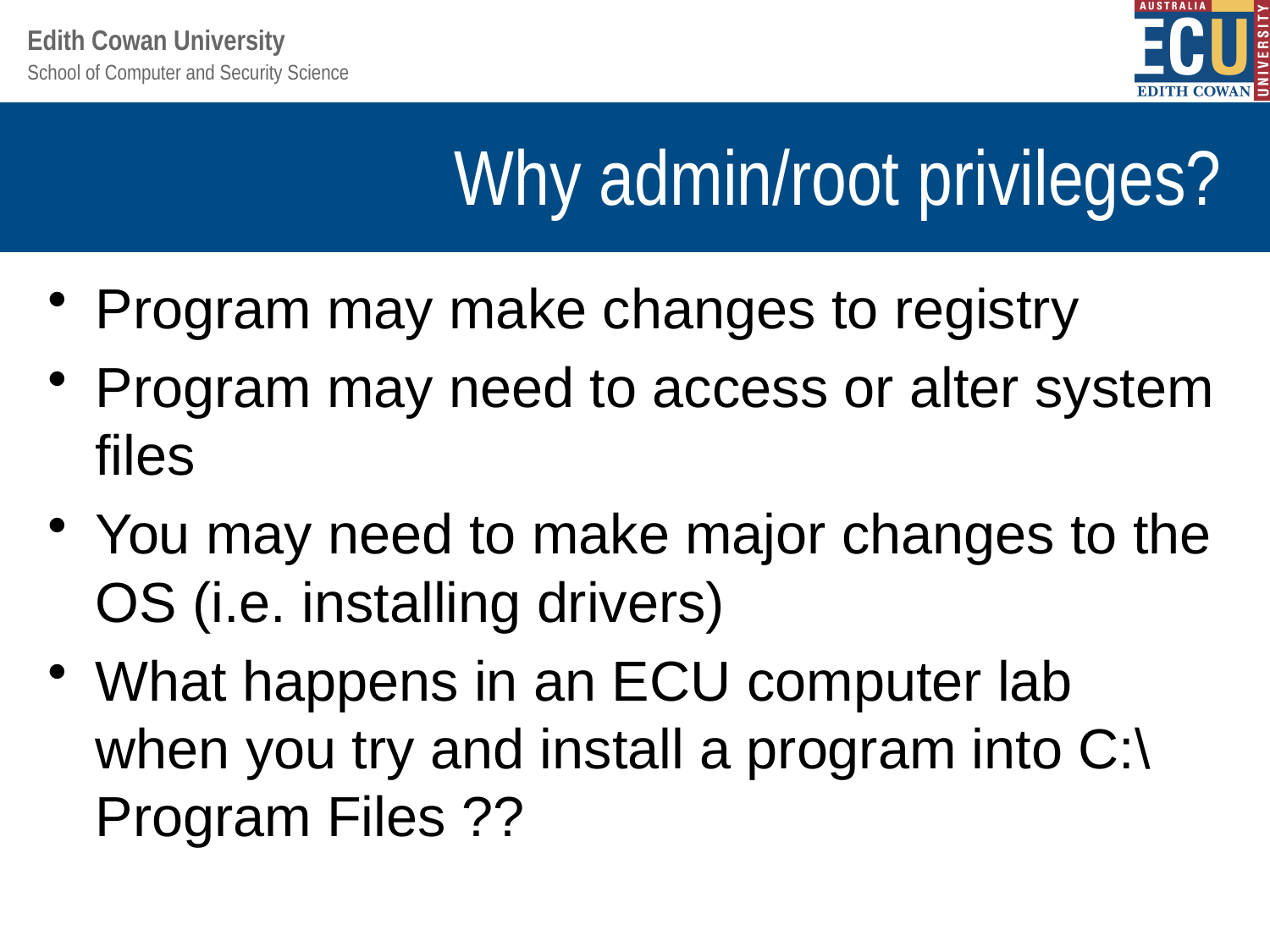

# Why admin/root privileges?
Program may make changes to registry
Program may need to access or alter system files
You may need to make major changes to the OS (i.e. installing drivers)
What happens in an ECU computer lab when you try and install a program into C:\Program Files ??